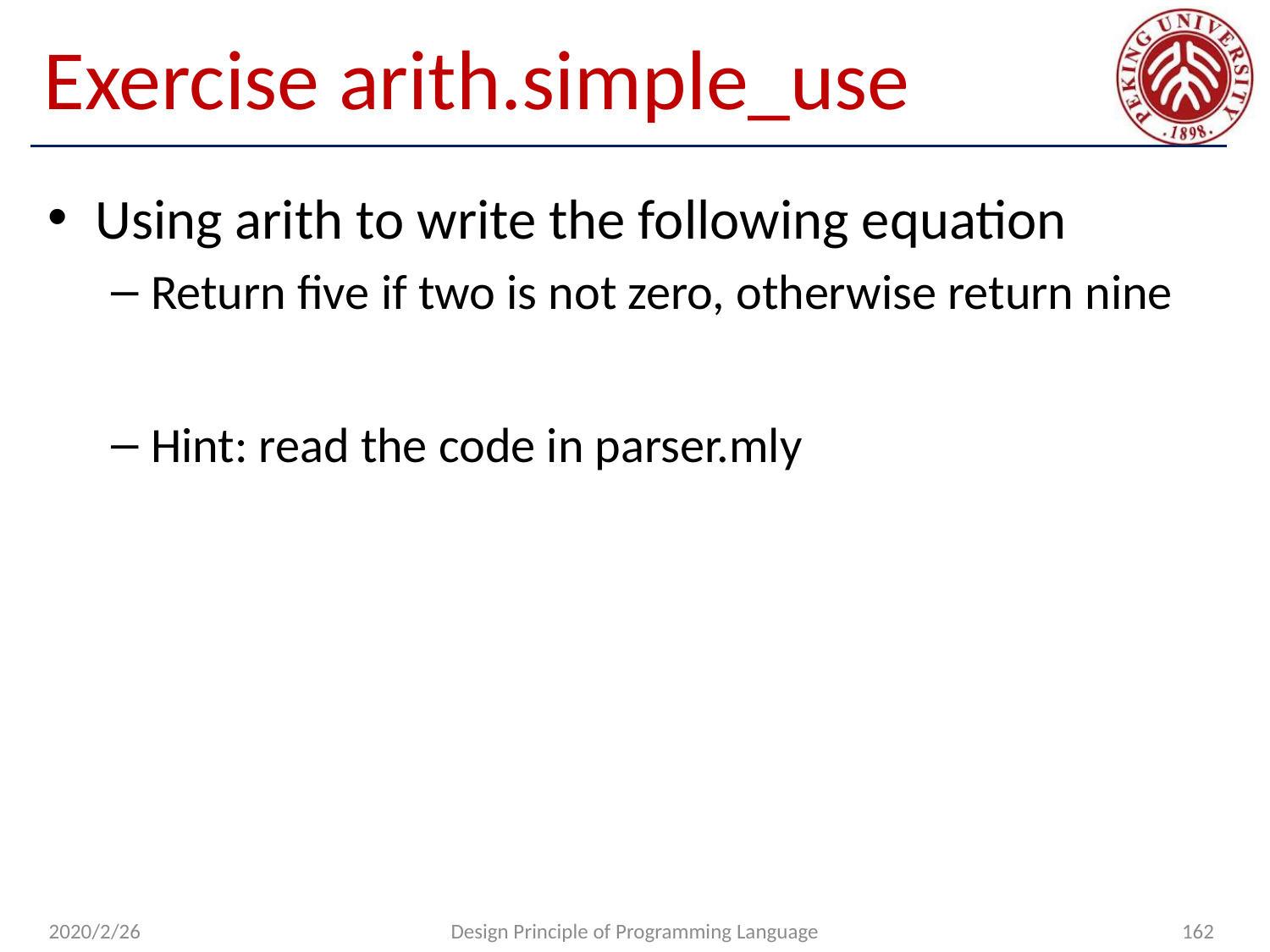

# Exercise arith.simple_use
Using arith to write the following equation
Return five if two is not zero, otherwise return nine

Hint: read the code in parser.mly
2020/2/26
Design Principle of Programming Language
162